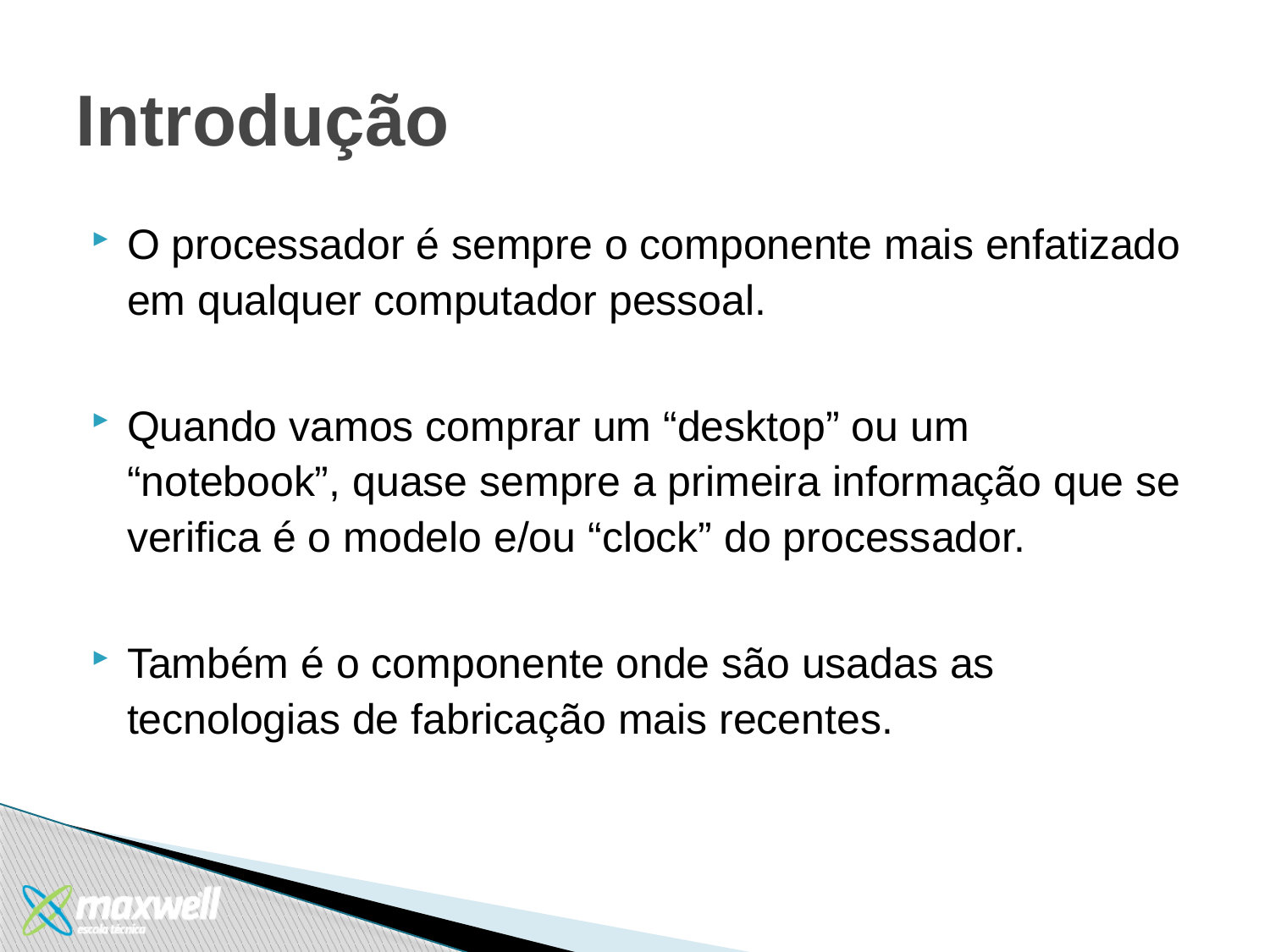

# Introdução
O processador é sempre o componente mais enfatizado em qualquer computador pessoal.

Quando vamos comprar um “desktop” ou um “notebook”, quase sempre a primeira informação que se verifica é o modelo e/ou “clock” do processador.

Também é o componente onde são usadas as tecnologias de fabricação mais recentes.